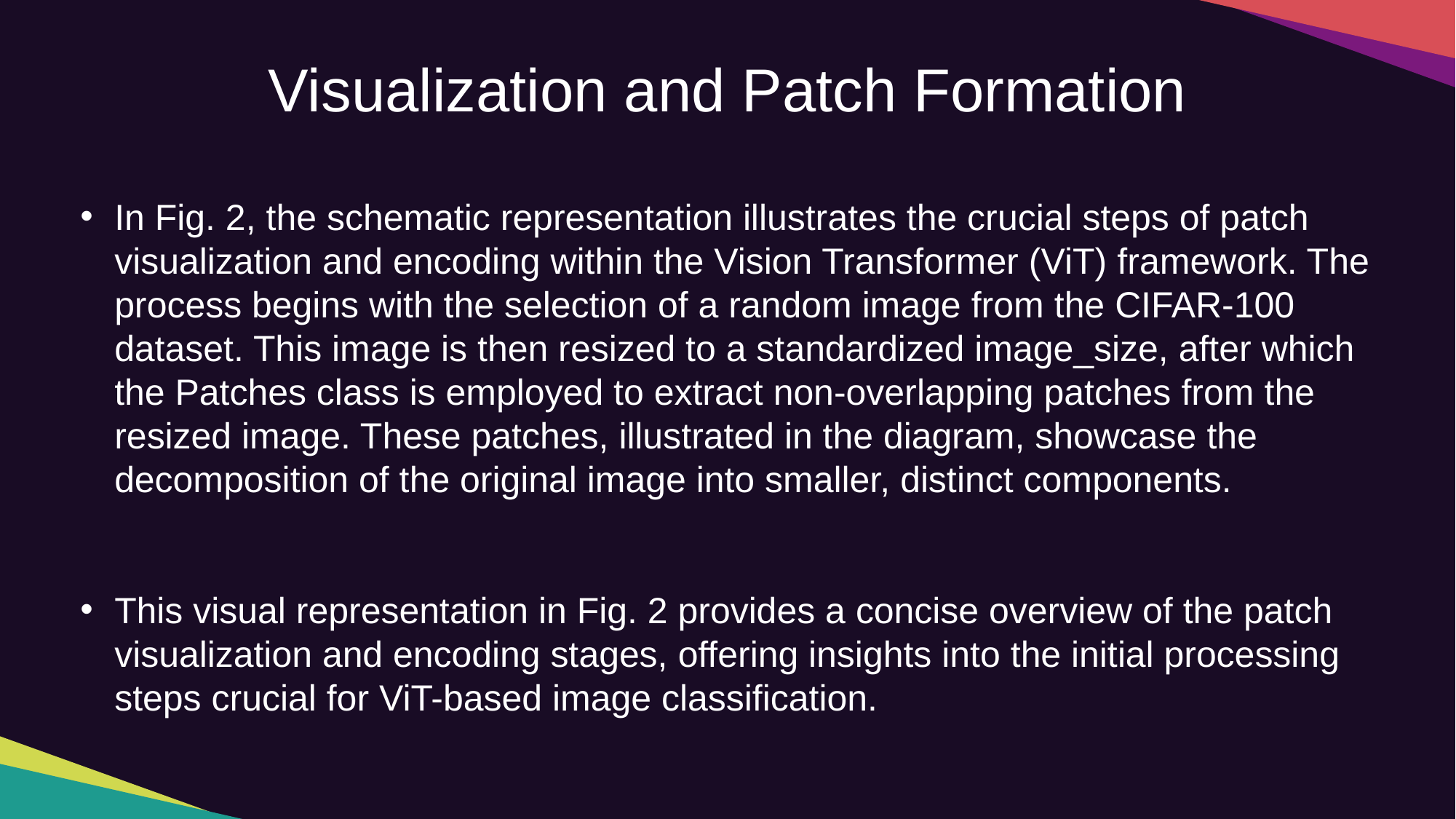

Visualization and Patch Formation

In Fig. 2, the schematic representation illustrates the crucial steps of patch visualization and encoding within the Vision Transformer (ViT) framework. The process begins with the selection of a random image from the CIFAR-100 dataset. This image is then resized to a standardized image_size, after which the Patches class is employed to extract non-overlapping patches from the resized image. These patches, illustrated in the diagram, showcase the decomposition of the original image into smaller, distinct components.

This visual representation in Fig. 2 provides a concise overview of the patch visualization and encoding stages, offering insights into the initial processing steps crucial for ViT-based image classification.